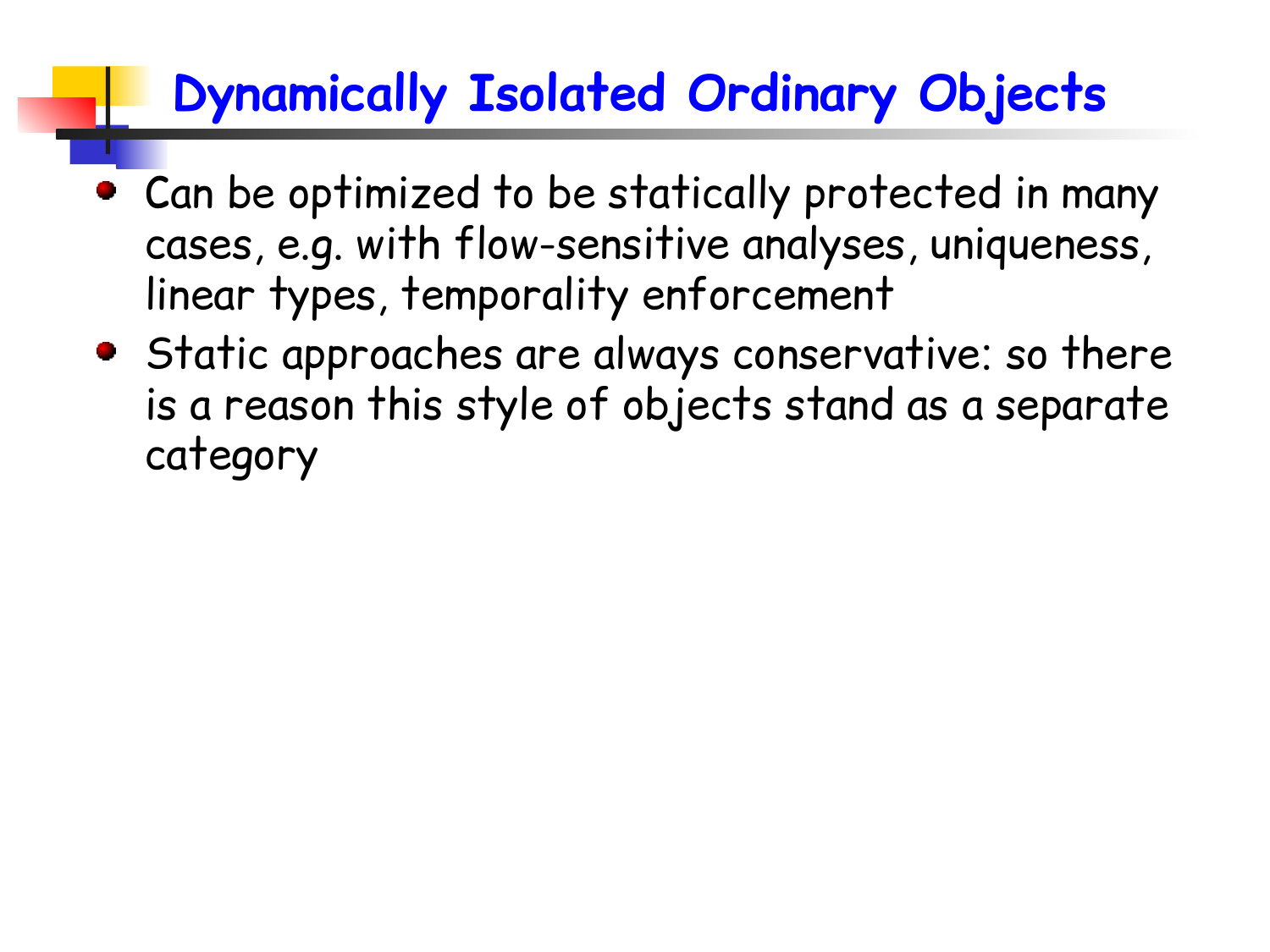

# Dynamically Isolated Ordinary Objects
Can be optimized to be statically protected in many cases, e.g. with flow-sensitive analyses, uniqueness, linear types, temporality enforcement
Static approaches are always conservative: so there is a reason this style of objects stand as a separate category